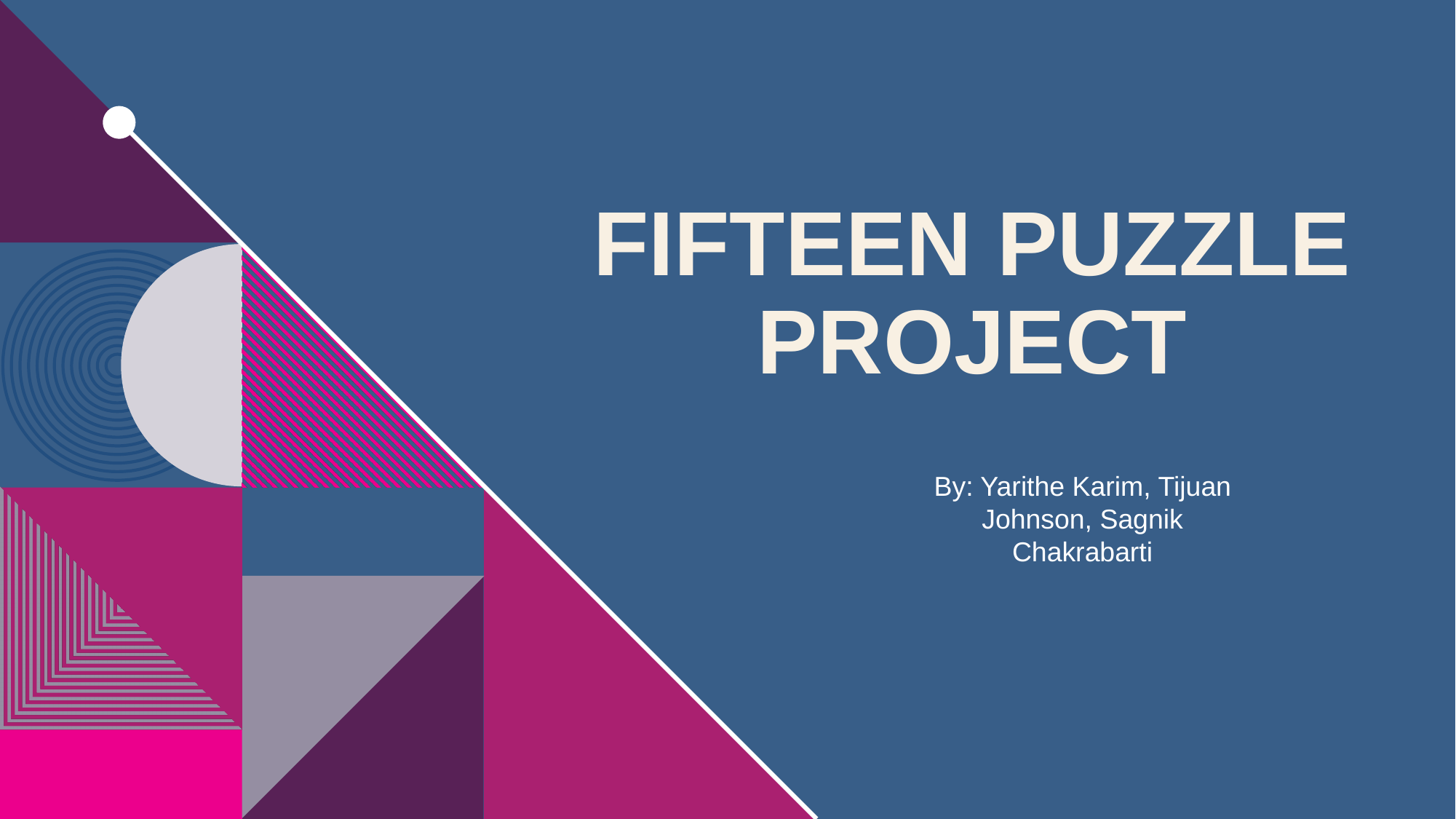

# Fifteen Puzzle Project
By: Yarithe Karim, Tijuan Johnson, Sagnik Chakrabarti